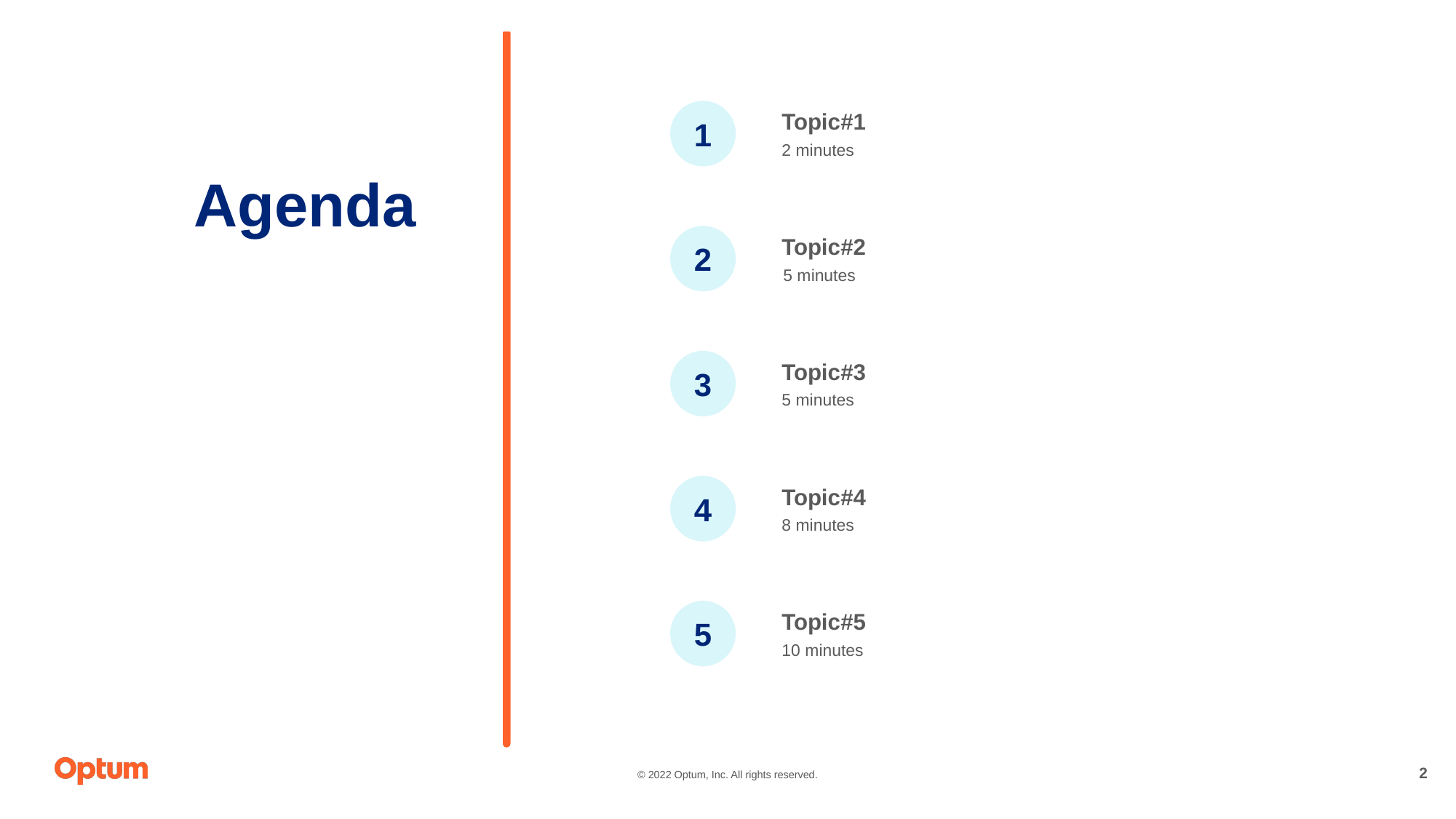

1
Topic#1
2 minutes
Agenda
2
Topic#2
5 minutes
3
Topic#3
5 minutes
4
Topic#4
8 minutes
5
Topic#5
10 minutes